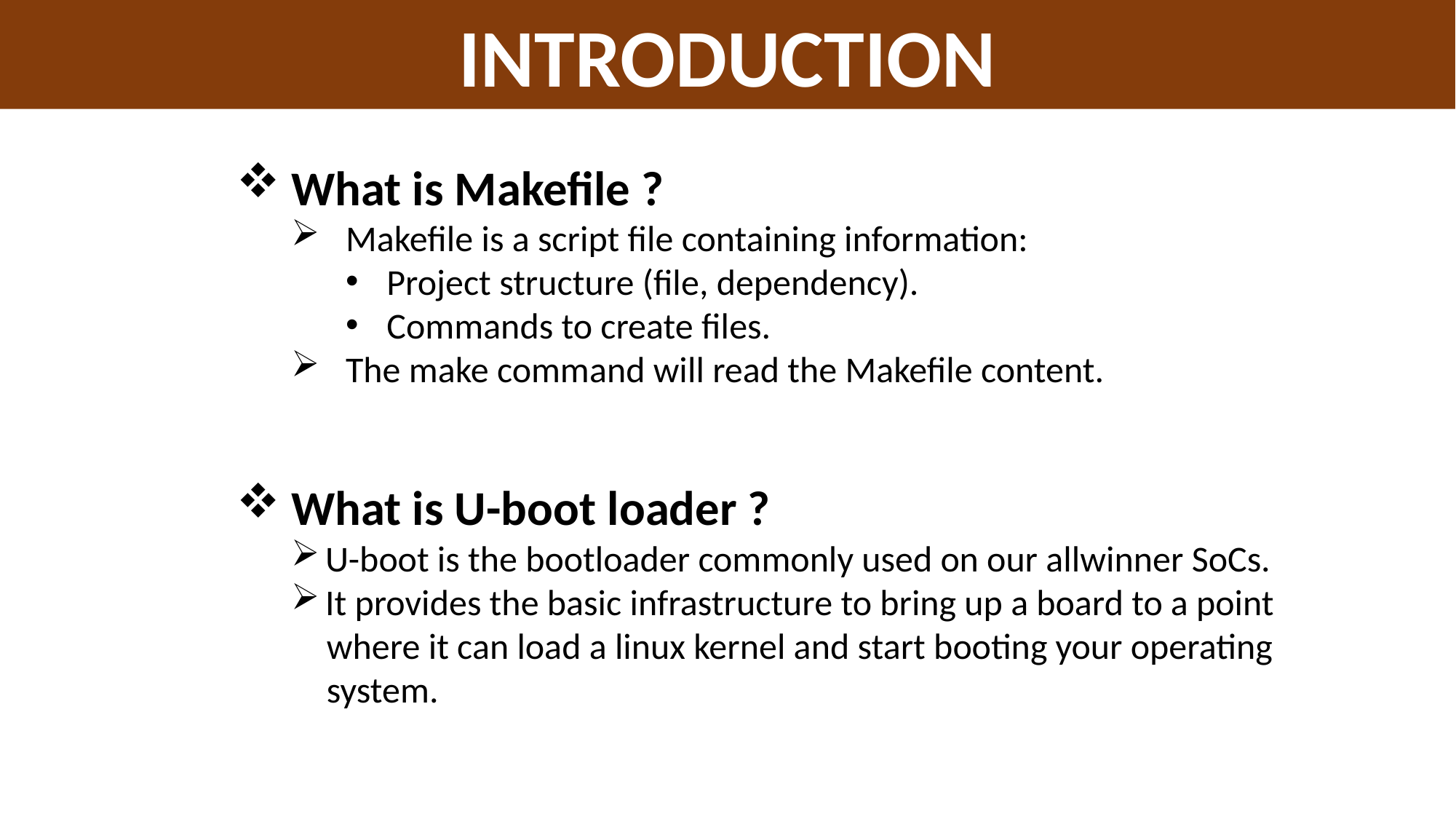

INTRODUCTION
What is Makefile ?
Makefile is a script file containing information:
Project structure (file, dependency).
Commands to create files.
The make command will read the Makefile content.

What is U-boot loader ?
U-boot is the bootloader commonly used on our allwinner SoCs.
It provides the basic infrastructure to bring up a board to a point
           where it can load a linux kernel and start booting your operating
           system.